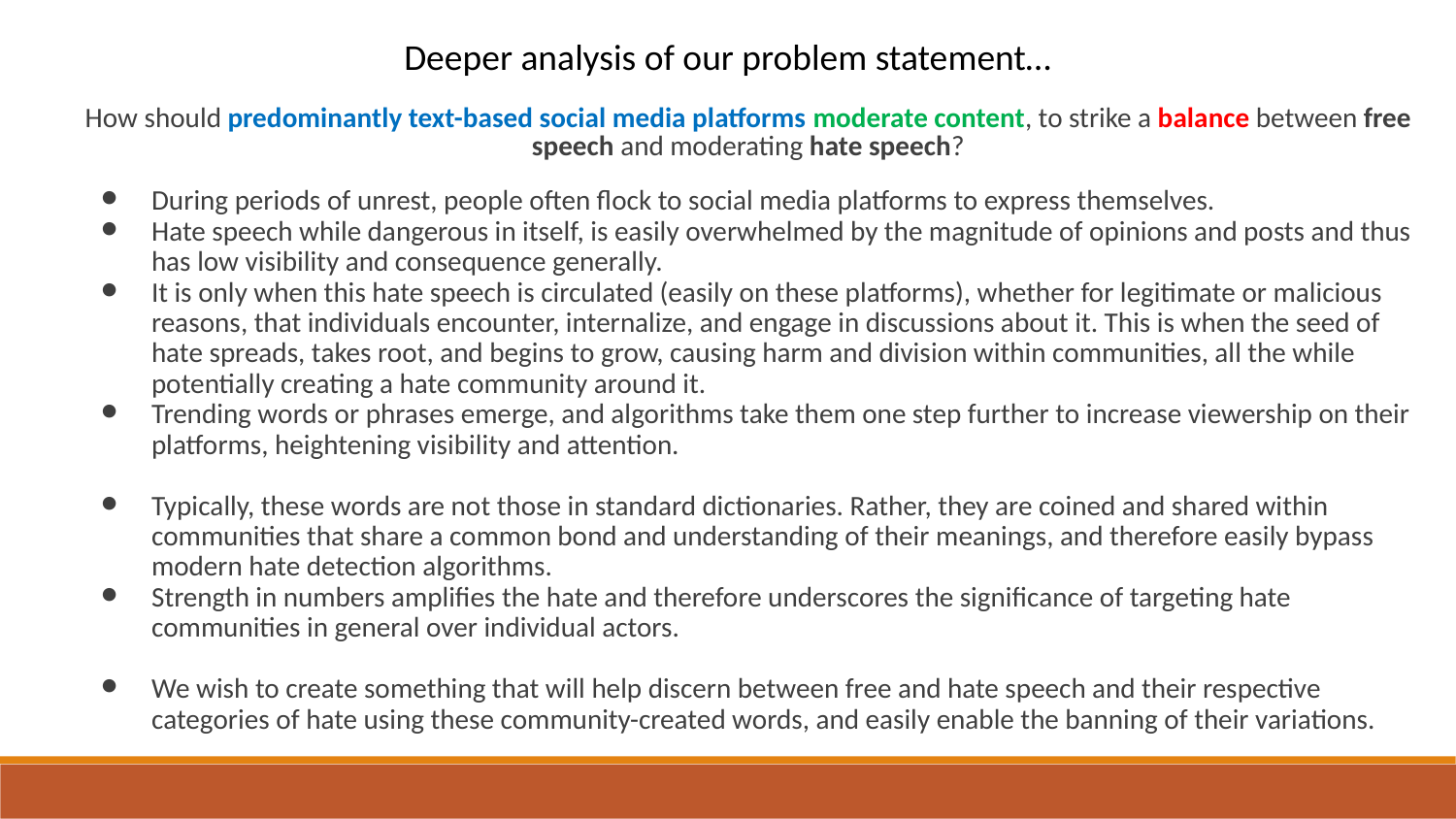

Deeper analysis of our problem statement…
How should predominantly text-based social media platforms moderate content, to strike a balance between free speech and moderating hate speech?
During periods of unrest, people often flock to social media platforms to express themselves.
Hate speech while dangerous in itself, is easily overwhelmed by the magnitude of opinions and posts and thus has low visibility and consequence generally.
It is only when this hate speech is circulated (easily on these platforms), whether for legitimate or malicious reasons, that individuals encounter, internalize, and engage in discussions about it. This is when the seed of hate spreads, takes root, and begins to grow, causing harm and division within communities, all the while potentially creating a hate community around it.
Trending words or phrases emerge, and algorithms take them one step further to increase viewership on their platforms, heightening visibility and attention.
Typically, these words are not those in standard dictionaries. Rather, they are coined and shared within communities that share a common bond and understanding of their meanings, and therefore easily bypass modern hate detection algorithms.
Strength in numbers amplifies the hate and therefore underscores the significance of targeting hate communities in general over individual actors.
We wish to create something that will help discern between free and hate speech and their respective categories of hate using these community-created words, and easily enable the banning of their variations.